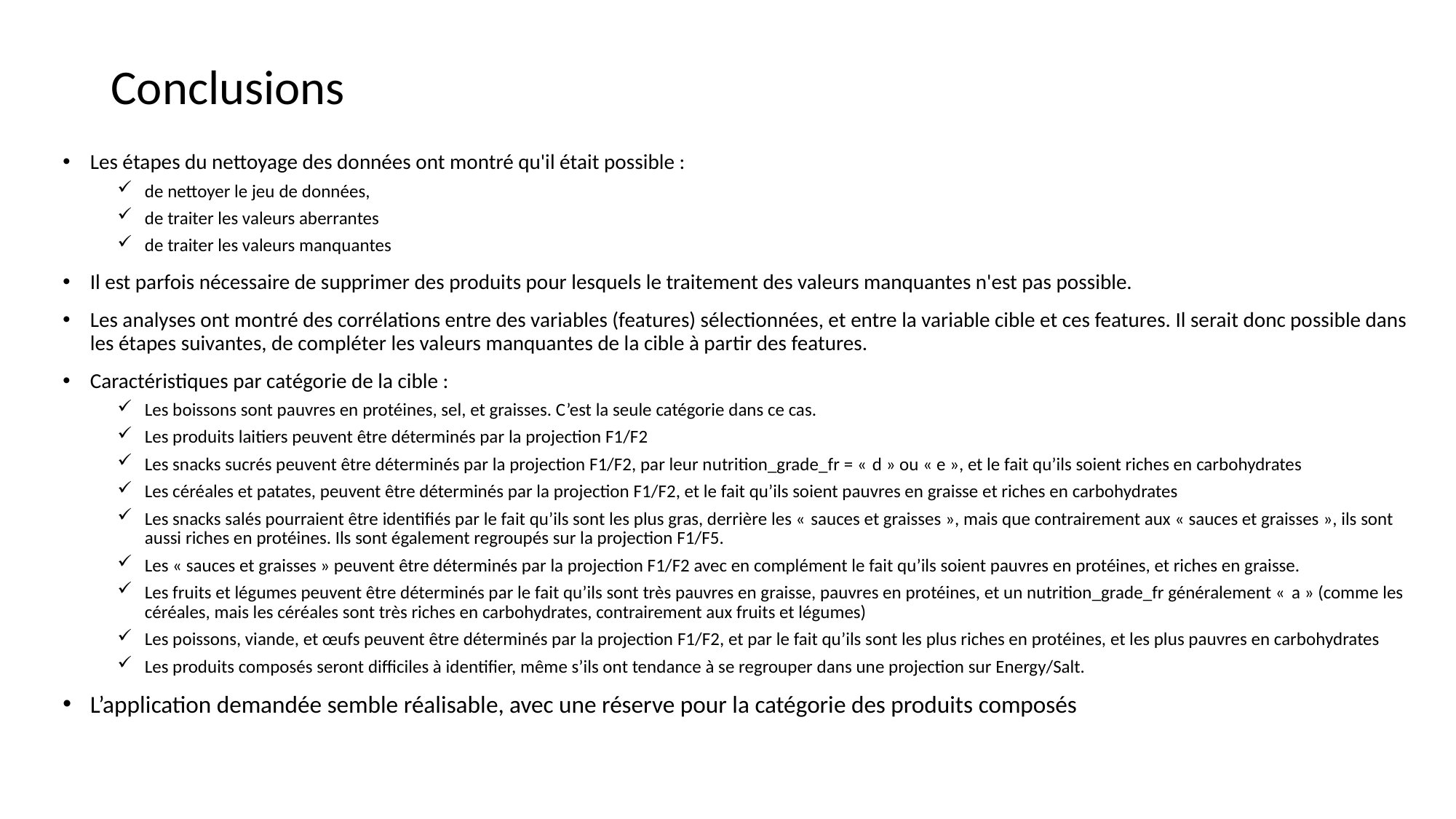

# Conclusions
Les étapes du nettoyage des données ont montré qu'il était possible :
de nettoyer le jeu de données,
de traiter les valeurs aberrantes
de traiter les valeurs manquantes
Il est parfois nécessaire de supprimer des produits pour lesquels le traitement des valeurs manquantes n'est pas possible.
Les analyses ont montré des corrélations entre des variables (features) sélectionnées, et entre la variable cible et ces features. Il serait donc possible dans les étapes suivantes, de compléter les valeurs manquantes de la cible à partir des features.
Caractéristiques par catégorie de la cible :
Les boissons sont pauvres en protéines, sel, et graisses. C’est la seule catégorie dans ce cas.
Les produits laitiers peuvent être déterminés par la projection F1/F2
Les snacks sucrés peuvent être déterminés par la projection F1/F2, par leur nutrition_grade_fr = « d » ou « e », et le fait qu’ils soient riches en carbohydrates
Les céréales et patates, peuvent être déterminés par la projection F1/F2, et le fait qu’ils soient pauvres en graisse et riches en carbohydrates
Les snacks salés pourraient être identifiés par le fait qu’ils sont les plus gras, derrière les « sauces et graisses », mais que contrairement aux « sauces et graisses », ils sont aussi riches en protéines. Ils sont également regroupés sur la projection F1/F5.
Les « sauces et graisses » peuvent être déterminés par la projection F1/F2 avec en complément le fait qu’ils soient pauvres en protéines, et riches en graisse.
Les fruits et légumes peuvent être déterminés par le fait qu’ils sont très pauvres en graisse, pauvres en protéines, et un nutrition_grade_fr généralement « a » (comme les céréales, mais les céréales sont très riches en carbohydrates, contrairement aux fruits et légumes)
Les poissons, viande, et œufs peuvent être déterminés par la projection F1/F2, et par le fait qu’ils sont les plus riches en protéines, et les plus pauvres en carbohydrates
Les produits composés seront difficiles à identifier, même s’ils ont tendance à se regrouper dans une projection sur Energy/Salt.
L’application demandée semble réalisable, avec une réserve pour la catégorie des produits composés